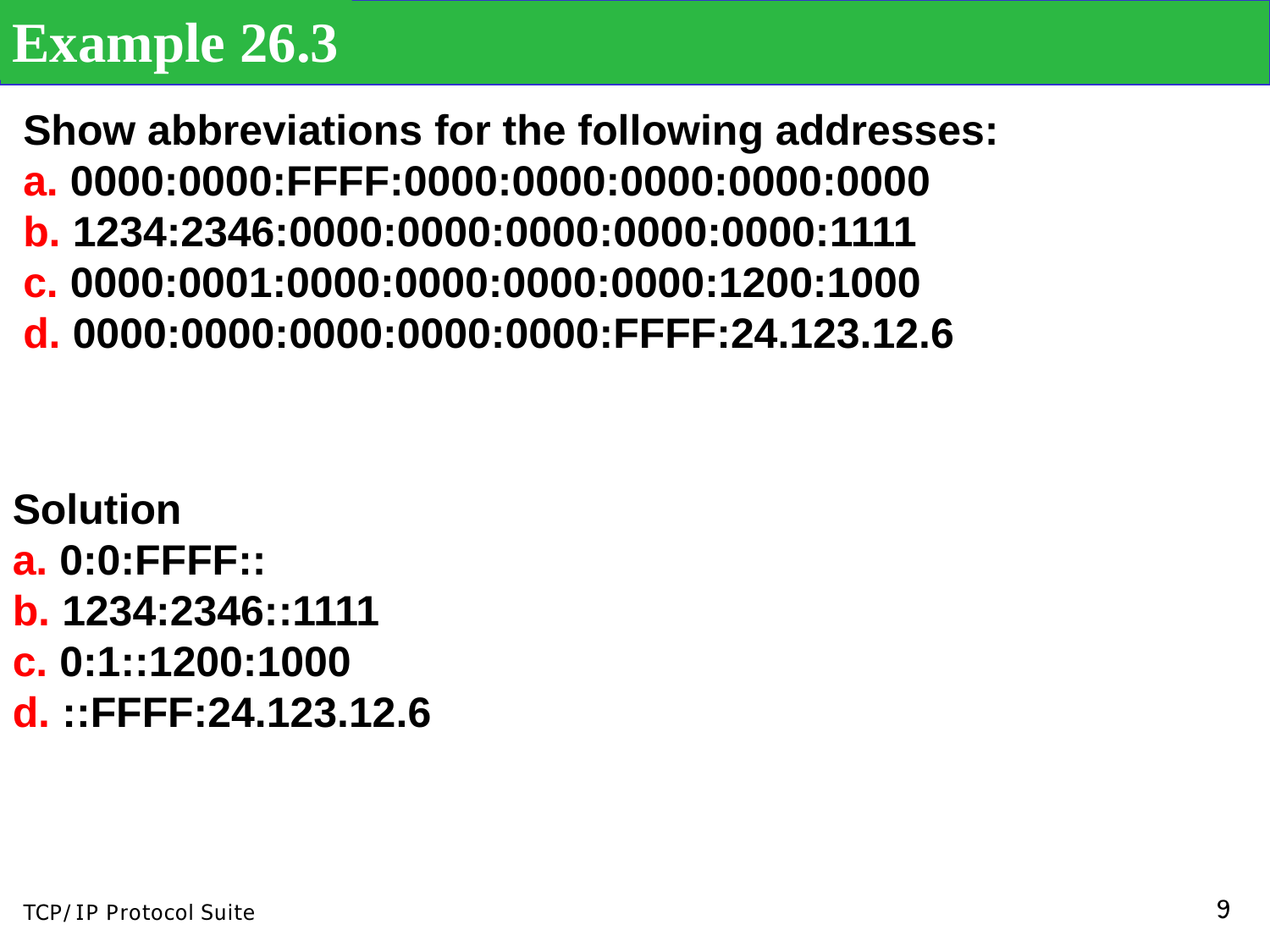

Example 26.3
Show abbreviations for the following addresses:
a. 0000:0000:FFFF:0000:0000:0000:0000:0000
b. 1234:2346:0000:0000:0000:0000:0000:1111
c. 0000:0001:0000:0000:0000:0000:1200:1000
d. 0000:0000:0000:0000:0000:FFFF:24.123.12.6

Solution
a. 0:0:FFFF::
b. 1234:2346::1111
c. 0:1::1200:1000
d. ::FFFF:24.123.12.6

9
TCP/IP Protocol Suite